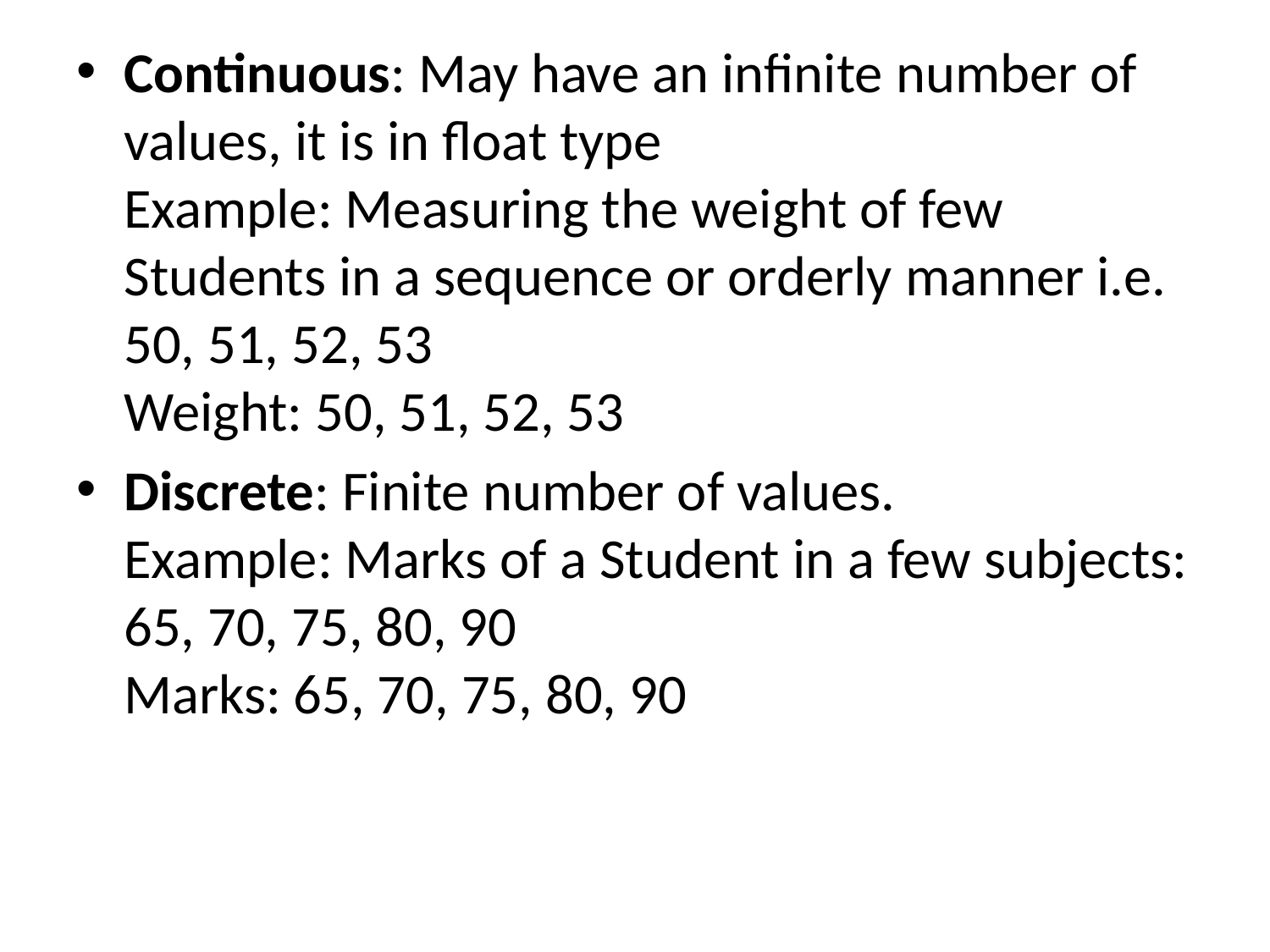

Continuous: May have an infinite number of values, it is in float type 
Example: Measuring the weight of few Students in a sequence or orderly manner i.e. 50, 51, 52, 53 
Weight: 50, 51, 52, 53
Discrete: Finite number of values. 
Example: Marks of a Student in a few subjects: 65, 70, 75, 80, 90 
Marks: 65, 70, 75, 80, 90